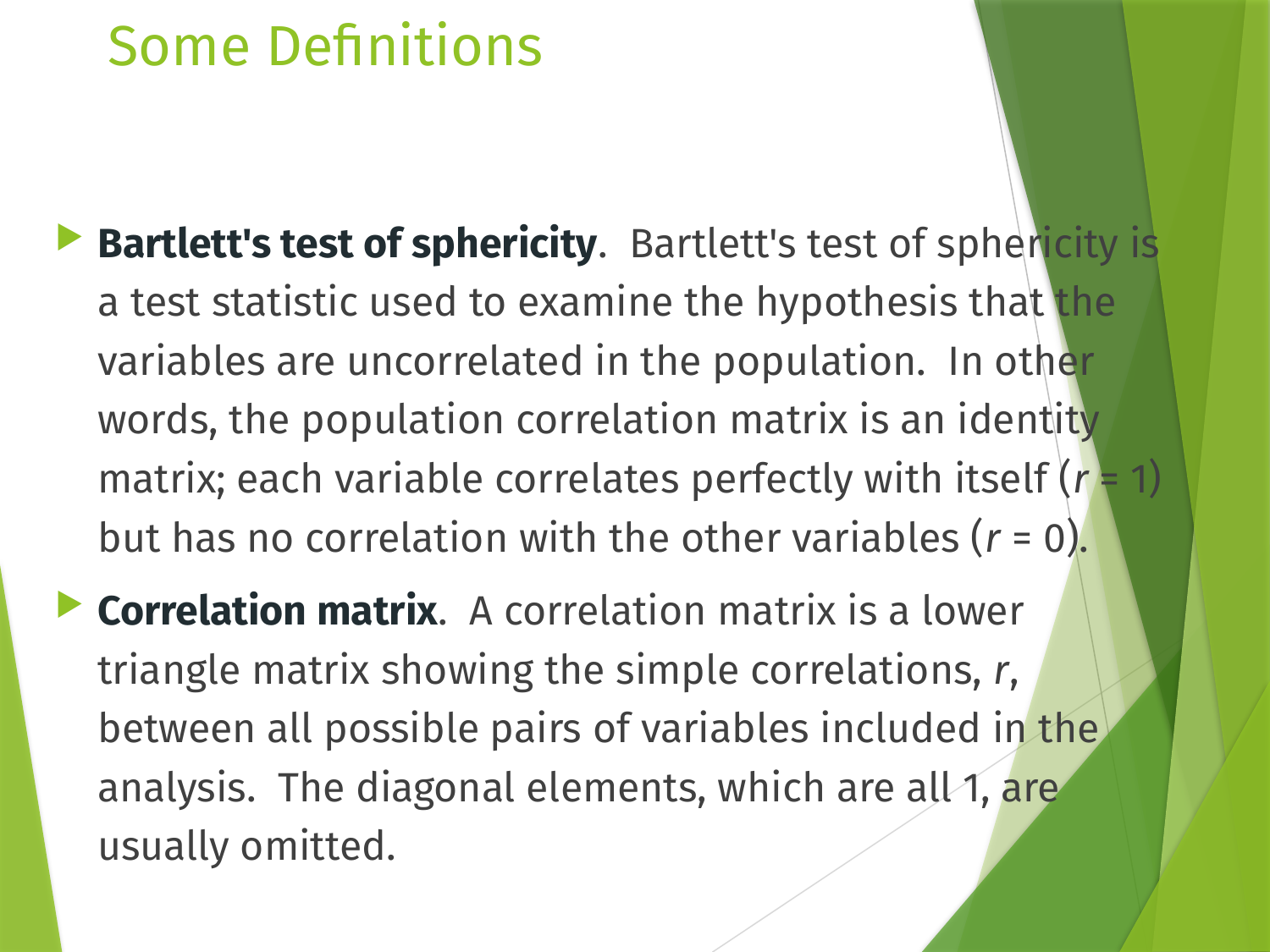

# Some Definitions
Bartlett's test of sphericity.  Bartlett's test of sphericity is a test statistic used to examine the hypothesis that the variables are uncorrelated in the population.  In other words, the population correlation matrix is an identity matrix; each variable correlates perfectly with itself (r = 1) but has no correlation with the other variables (r = 0).
Correlation matrix.  A correlation matrix is a lower triangle matrix showing the simple correlations, r, between all possible pairs of variables included in the analysis.  The diagonal elements, which are all 1, are usually omitted.